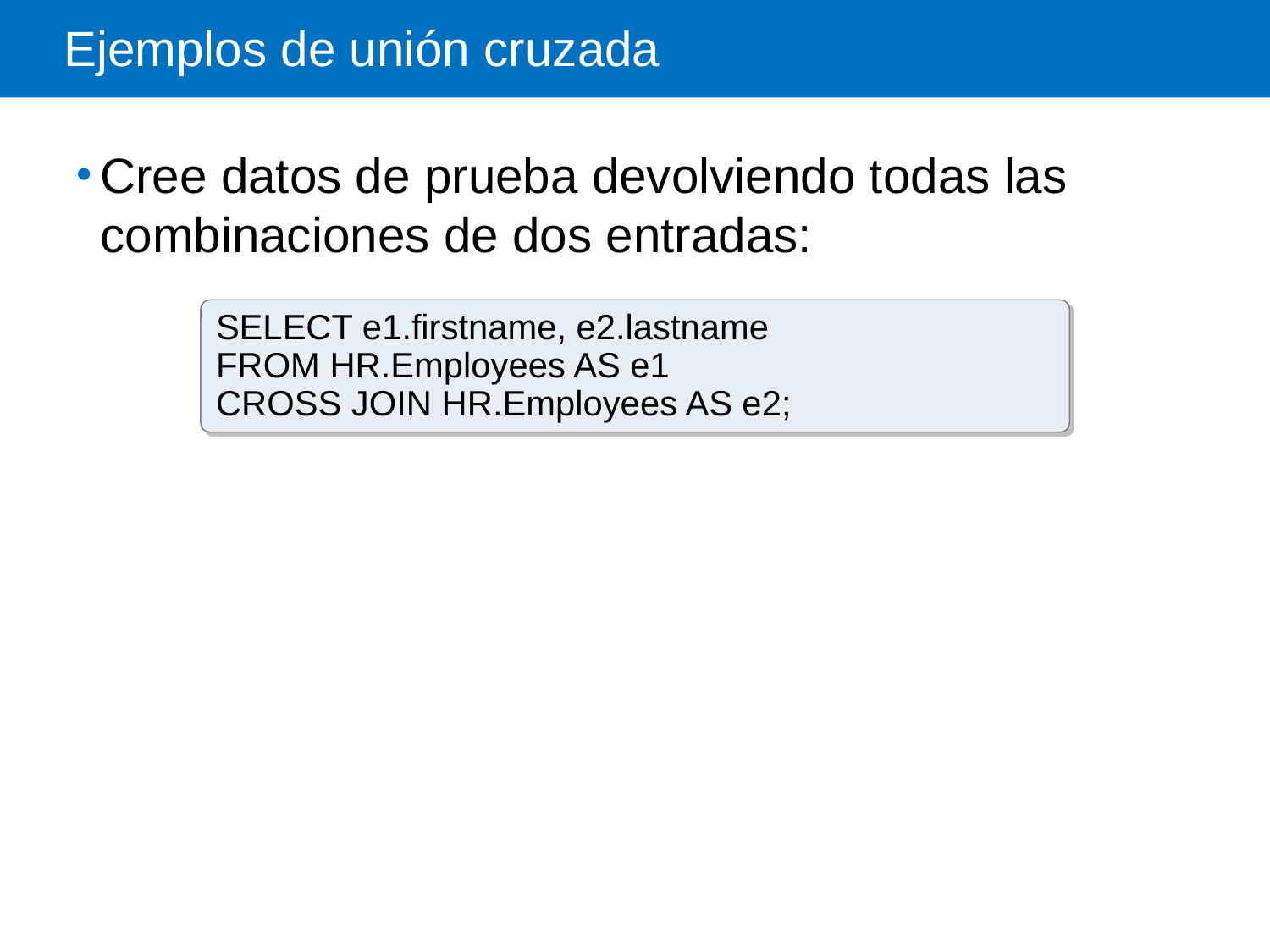

# Ejemplos de unión cruzada
Cree datos de prueba devolviendo todas las combinaciones de dos entradas:
SELECT e1.firstname, e2.lastname
FROM HR.Employees AS e1
CROSS JOIN HR.Employees AS e2;